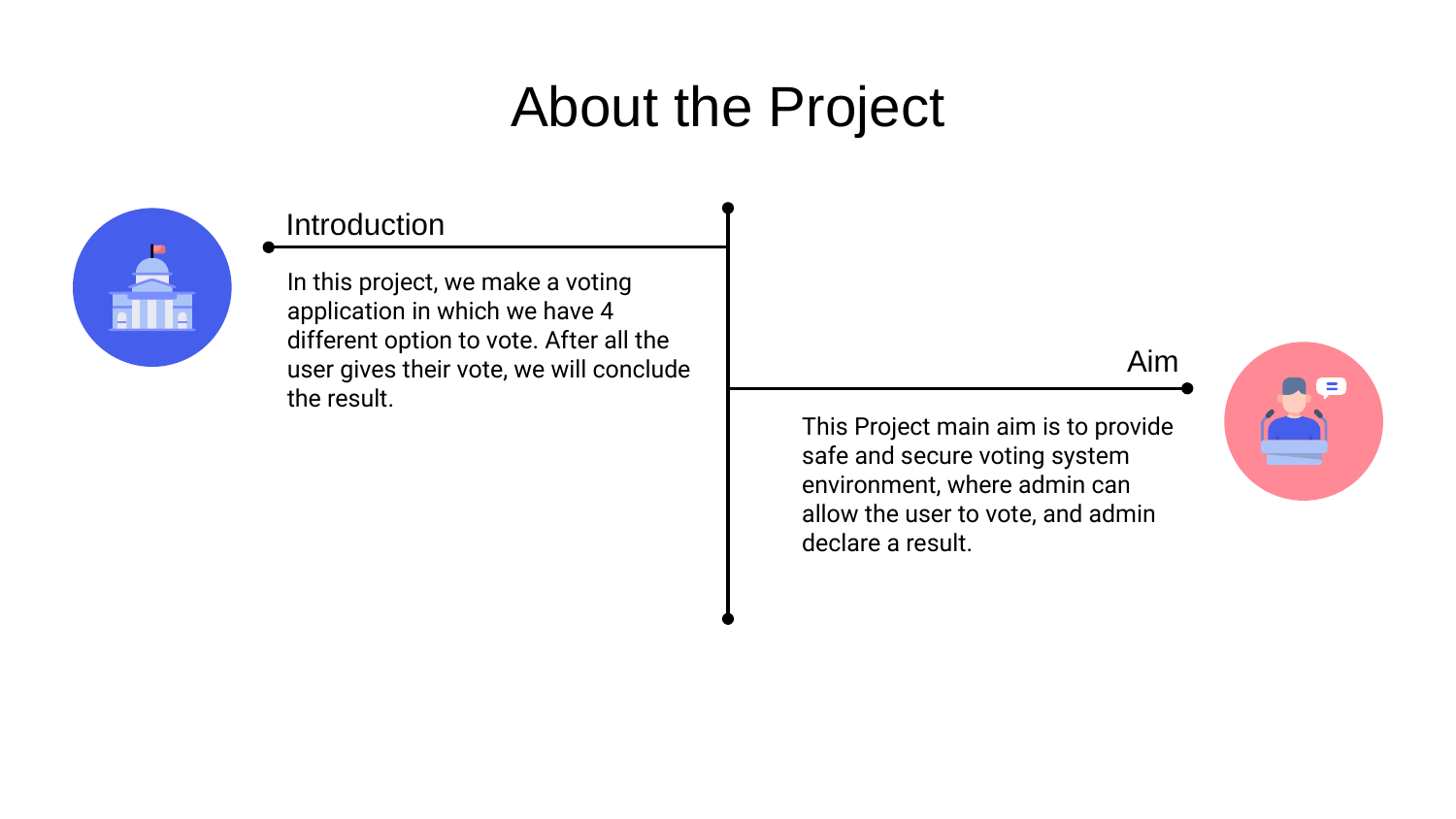

# About the Project
Introduction

In this project, we make a voting application in which we have 4 different option to vote. After all the user gives their vote, we will conclude the result.
Aim
This Project main aim is to provide safe and secure voting system environment, where admin can allow the user to vote, and admin declare a result.